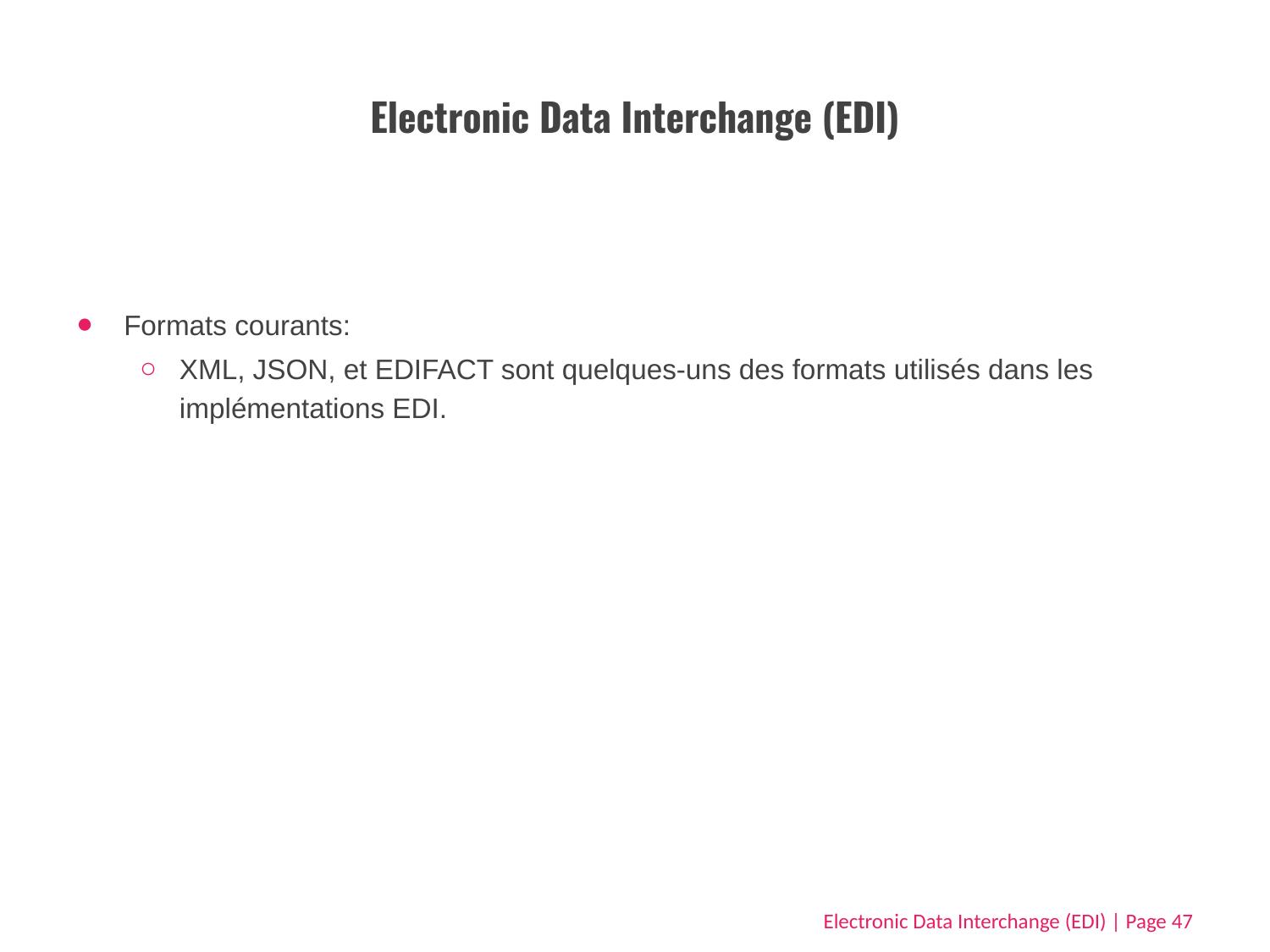

# Electronic Data Interchange (EDI)

Formats courants:
XML, JSON, et EDIFACT sont quelques-uns des formats utilisés dans les implémentations EDI.

Electronic Data Interchange (EDI) | Page 47